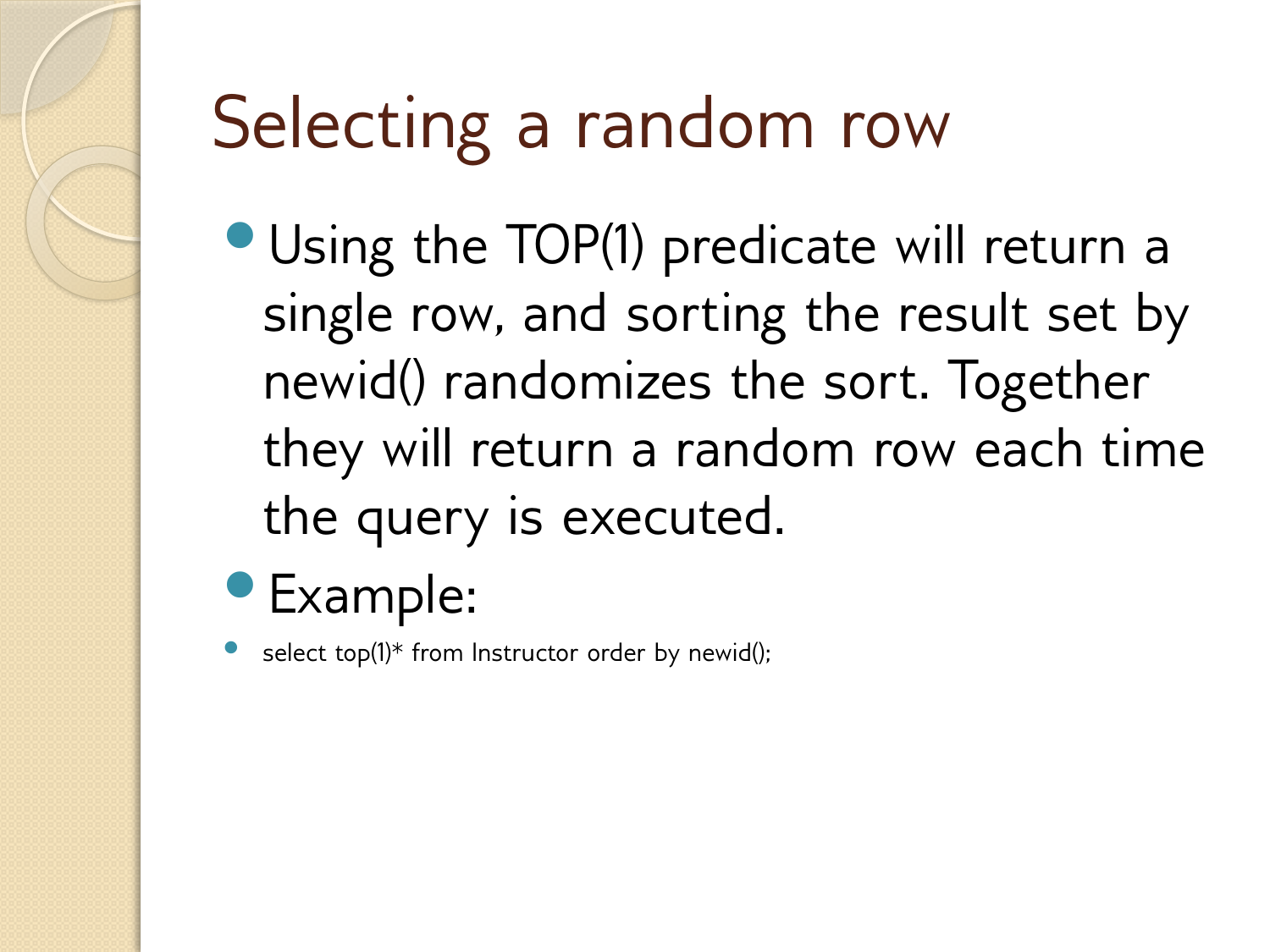

# Selecting a random row
Using the TOP(1) predicate will return a single row, and sorting the result set by newid() randomizes the sort. Together they will return a random row each time the query is executed.
Example:
select top(1)* from Instructor order by newid();